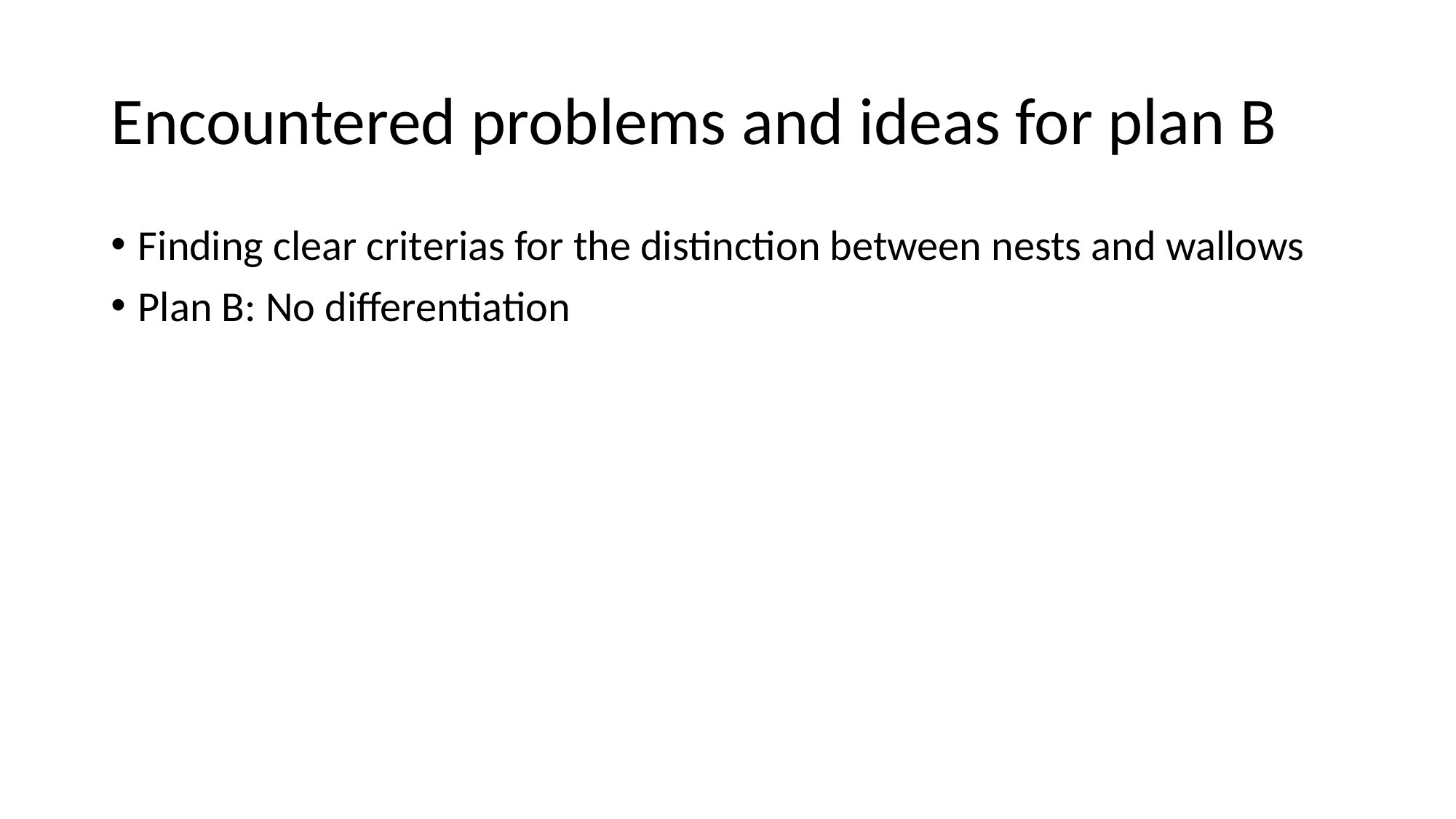

# Encountered problems and ideas for plan B
Finding clear criterias for the distinction between nests and wallows
Plan B: No differentiation